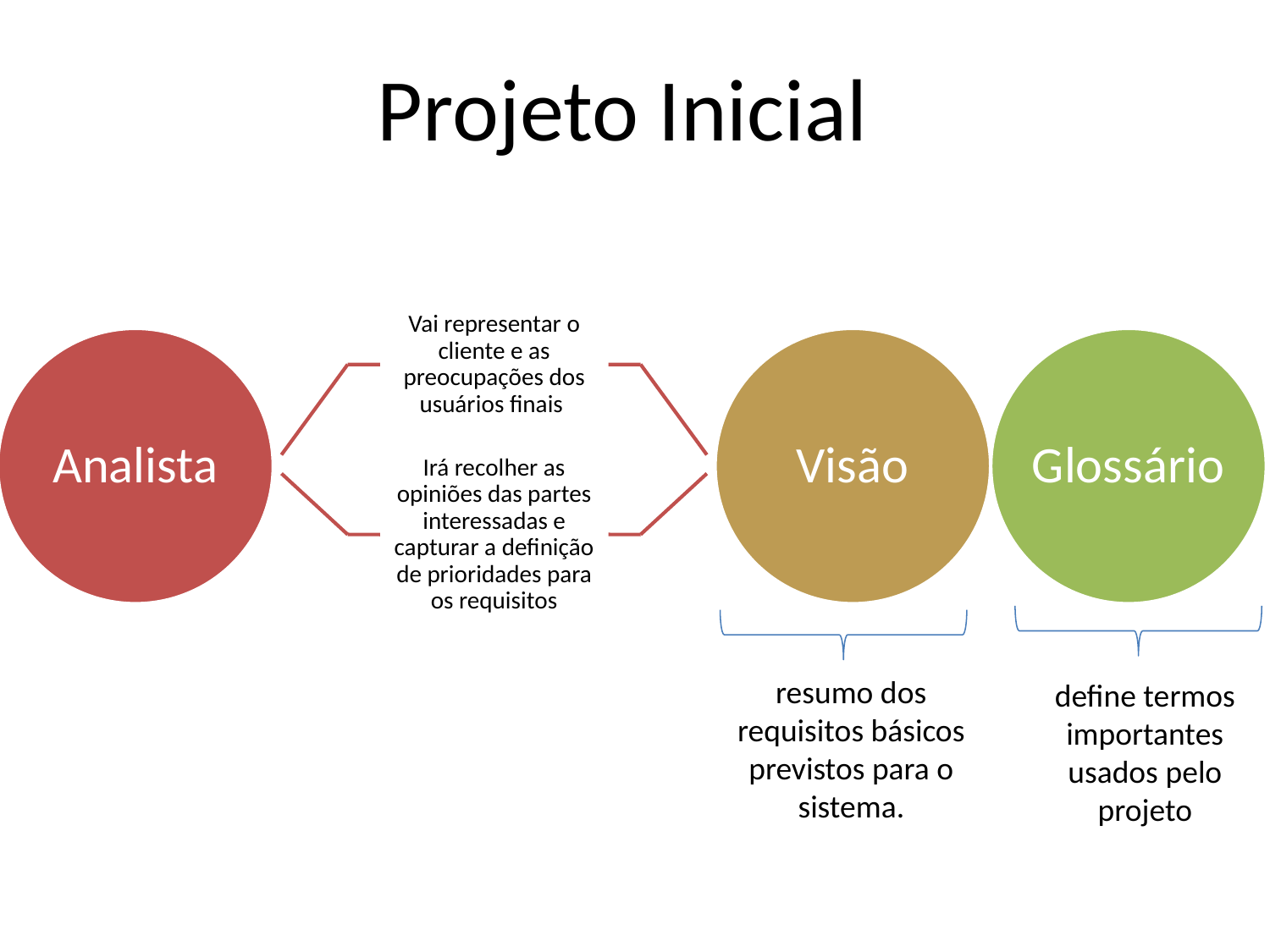

Analista
Vai representar o cliente e as preocupações dos usuários finais
Irá recolher as opiniões das partes interessadas e capturar a definição de prioridades para os requisitos
Visão
Glossário
Projeto Inicial

resumo dos requisitos básicos previstos para o sistema.
define termos importantes usados ​​pelo projeto